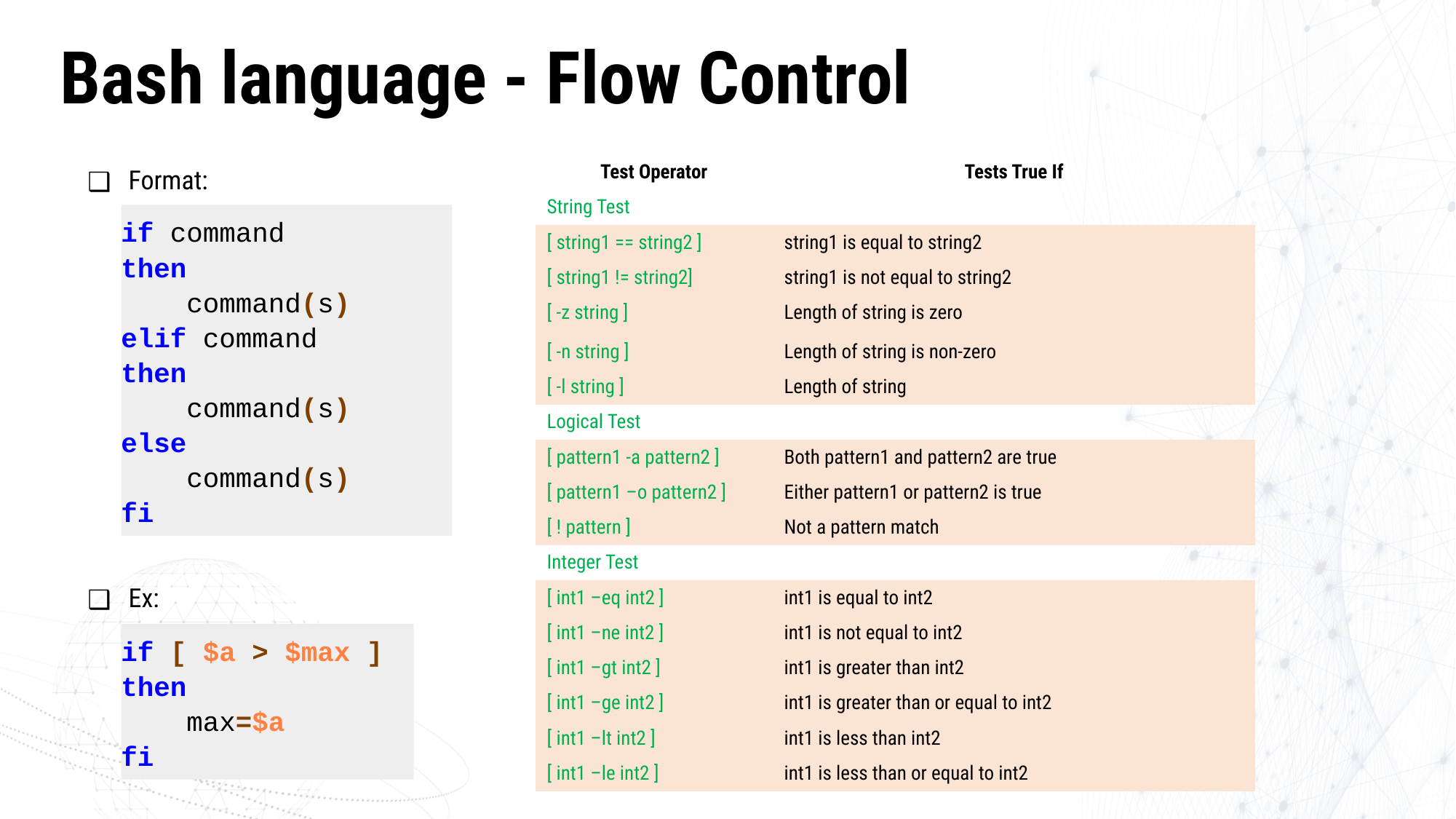

# Bash language - Flow Control
Format:
Ex:
| Test Operator | Tests True If |
| --- | --- |
| String Test |  |
| [ string1 == string2 ] | string1 is equal to string2 |
| [ string1 != string2] | string1 is not equal to string2 |
| [ -z string ] | Length of string is zero |
| [ -n string ] | Length of string is non-zero |
| [ -l string ] | Length of string |
| Logical Test |  |
| [ pattern1 -a pattern2 ] | Both pattern1 and pattern2 are true |
| [ pattern1 –o pattern2 ] | Either pattern1 or pattern2 is true |
| [ ! pattern ] | Not a pattern match |
| Integer Test |  |
| [ int1 –eq int2 ] | int1 is equal to int2 |
| [ int1 –ne int2 ] | int1 is not equal to int2 |
| [ int1 –gt int2 ] | int1 is greater than int2 |
| [ int1 –ge int2 ] | int1 is greater than or equal to int2 |
| [ int1 –lt int2 ] | int1 is less than int2 |
| [ int1 –le int2 ] | int1 is less than or equal to int2 |
if command
then
    command(s)
elif command
then
    command(s)
else
    command(s)
fi
if [ $a > $max ]
then
    max=$a
fi